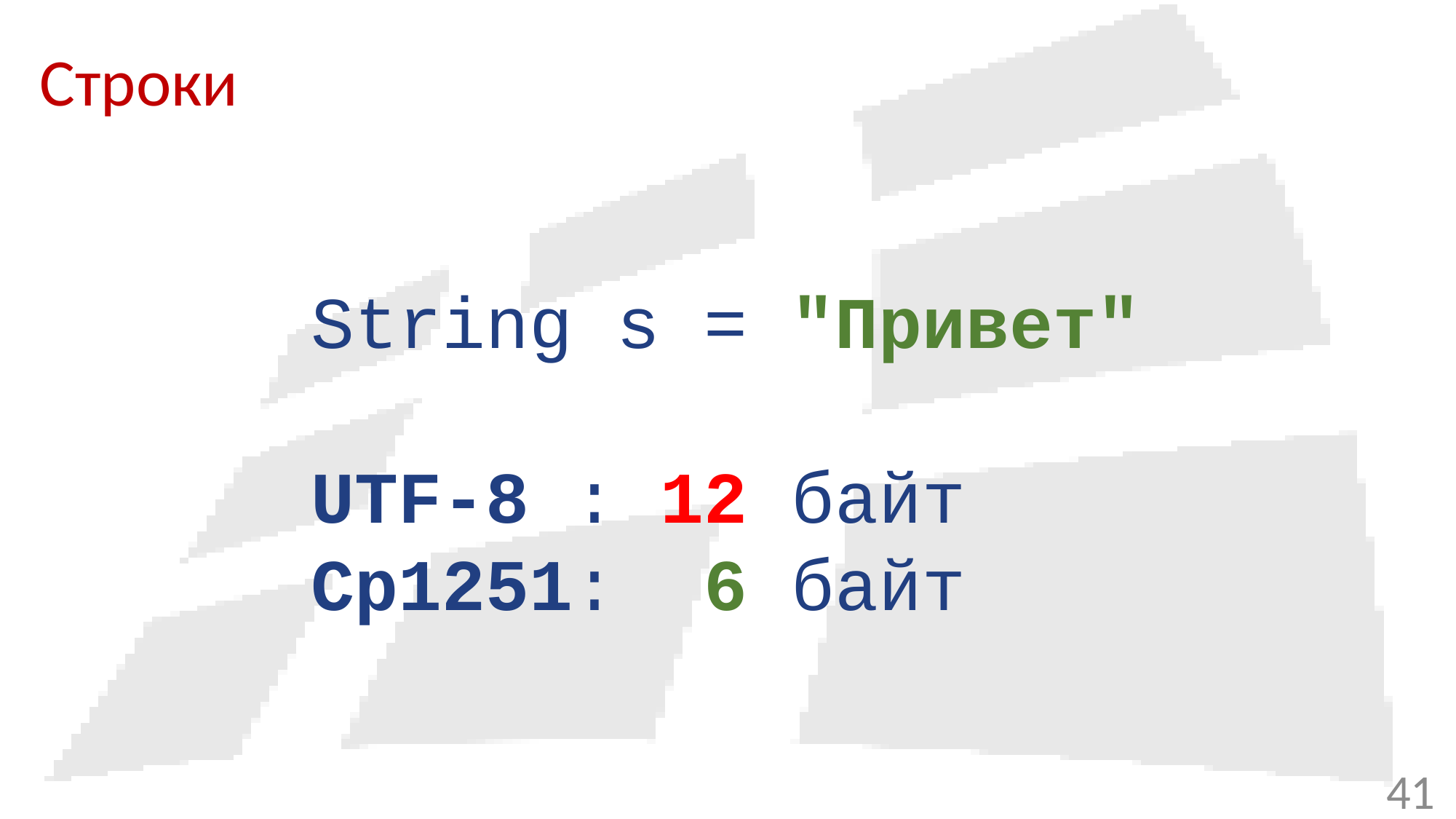

# Строки
String s = "Привет"

UTF-8 : 12 байт
Cp1251:  6 байт
41